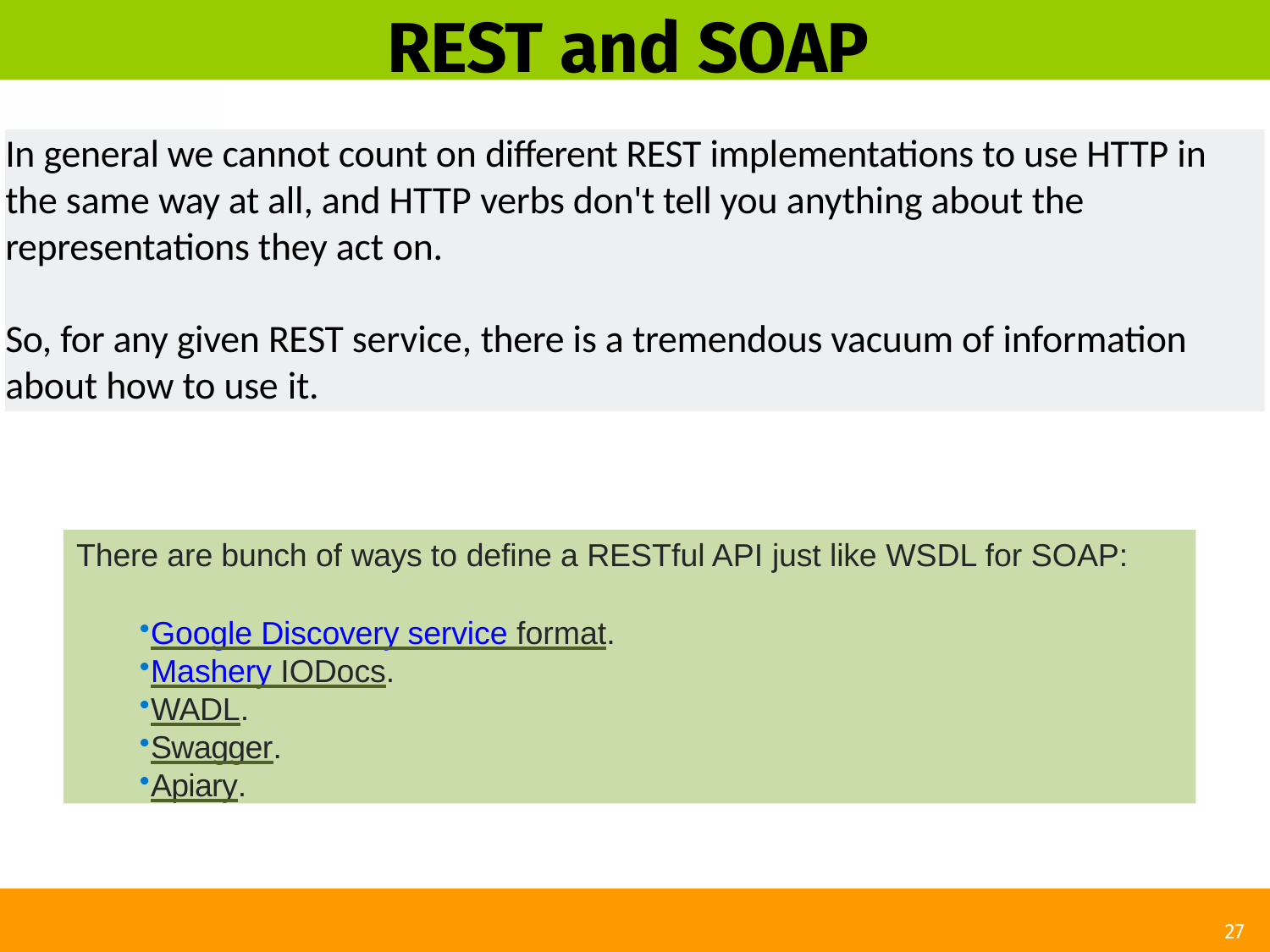

# REST and SOAP
In general we cannot count on different REST implementations to use HTTP in  the same way at all, and HTTP verbs don't tell you anything about the  representations they act on.

So, for any given REST service, there is a tremendous vacuum of information  about how to use it.

There are bunch of ways to define a RESTful API just like WSDL for SOAP:

Google Discovery service format.
Mashery IODocs.
WADL.
Swagger.
Apiary.
27